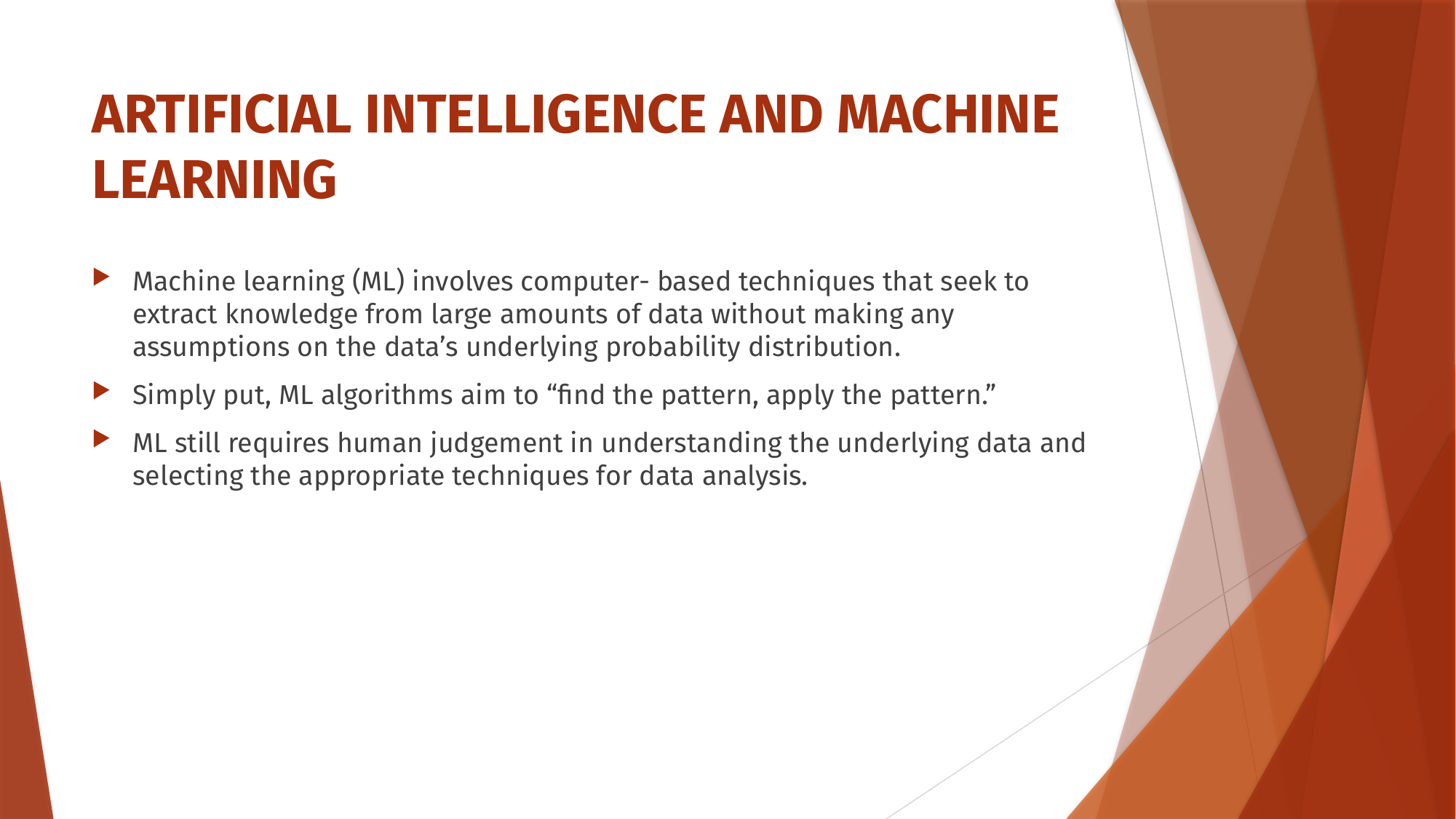

# ARTIFICIAL INTELLIGENCE AND MACHINE LEARNING
Machine learning (ML) involves computer- based techniques that seek to extract knowledge from large amounts of data without making any assumptions on the data’s underlying probability distribution.
Simply put, ML algorithms aim to “find the pattern, apply the pattern.”
ML still requires human judgement in understanding the underlying data and selecting the appropriate techniques for data analysis.